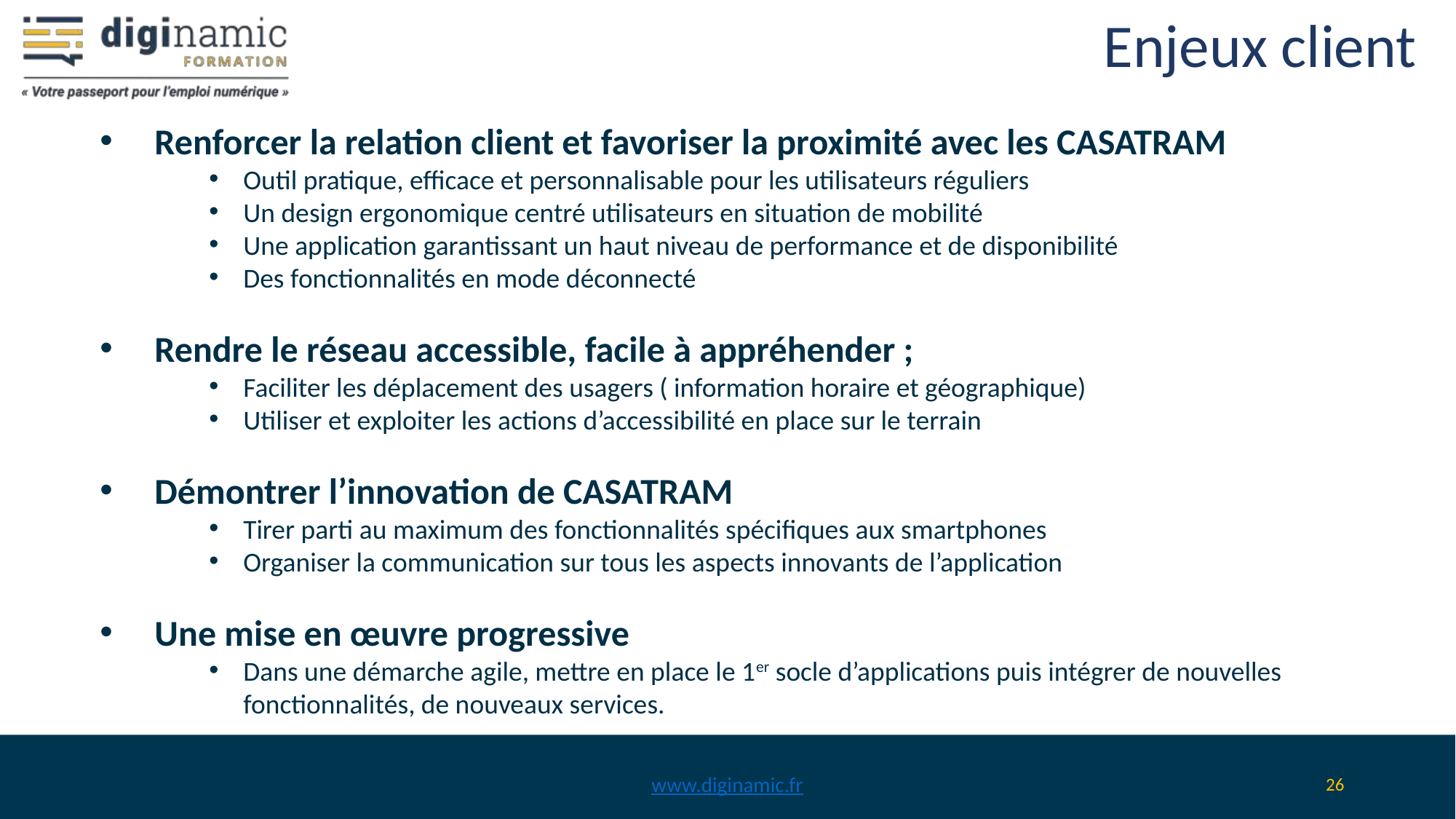

# Enjeux client
Renforcer la relation client et favoriser la proximité avec les CASATRAM
Outil pratique, efficace et personnalisable pour les utilisateurs réguliers
Un design ergonomique centré utilisateurs en situation de mobilité
Une application garantissant un haut niveau de performance et de disponibilité
Des fonctionnalités en mode déconnecté

Rendre le réseau accessible, facile à appréhender ;
Faciliter les déplacement des usagers ( information horaire et géographique)
Utiliser et exploiter les actions d’accessibilité en place sur le terrain

Démontrer l’innovation de CASATRAM
Tirer parti au maximum des fonctionnalités spécifiques aux smartphones
Organiser la communication sur tous les aspects innovants de l’application

Une mise en œuvre progressive
Dans une démarche agile, mettre en place le 1er socle d’applications puis intégrer de nouvelles fonctionnalités, de nouveaux services.
www.diginamic.fr
26